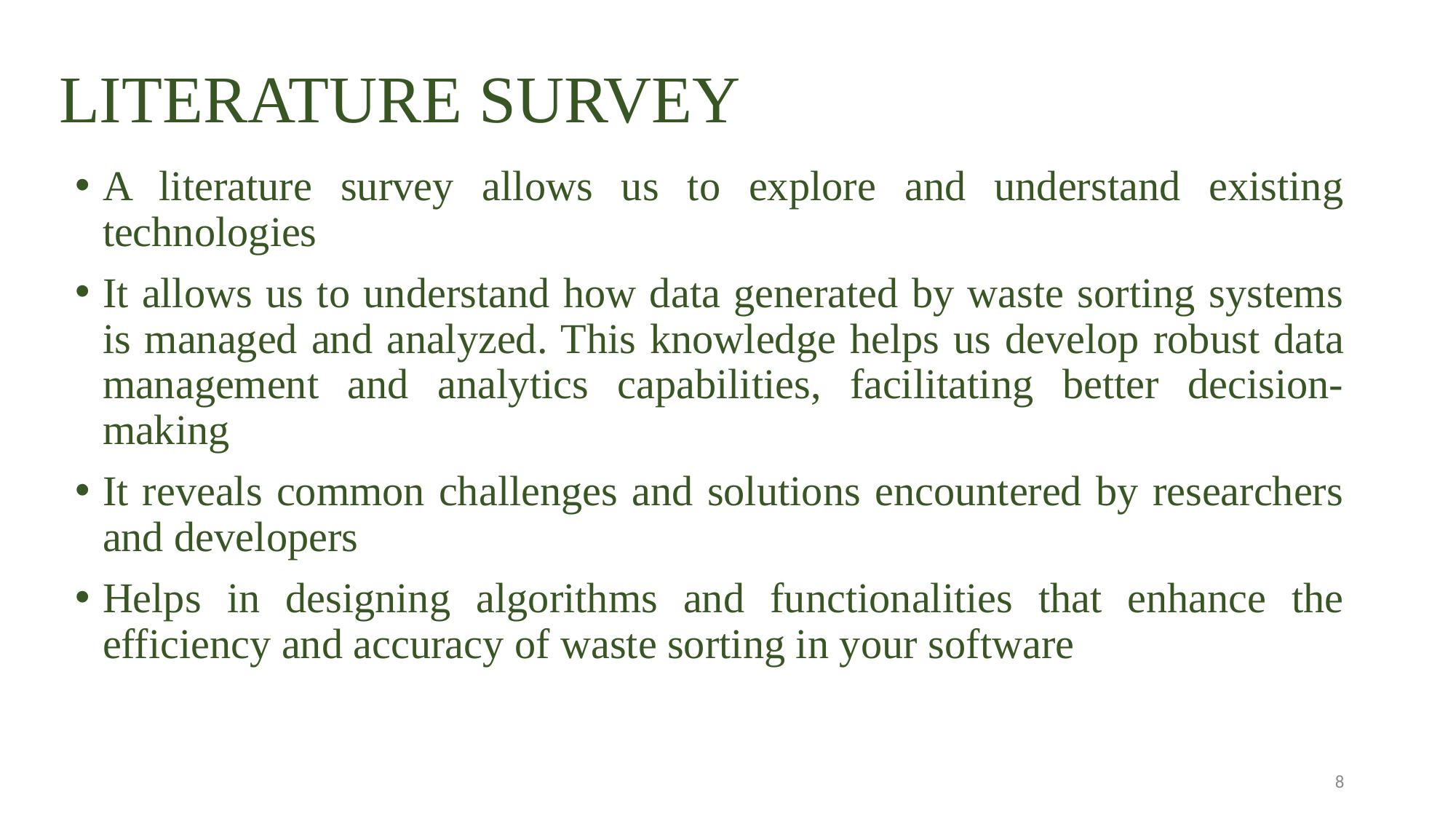

# LITERATURE SURVEY
A literature survey allows us to explore and understand existing technologies
It allows us to understand how data generated by waste sorting systems is managed and analyzed. This knowledge helps us develop robust data management and analytics capabilities, facilitating better decision-making
It reveals common challenges and solutions encountered by researchers and developers
Helps in designing algorithms and functionalities that enhance the efficiency and accuracy of waste sorting in your software

8